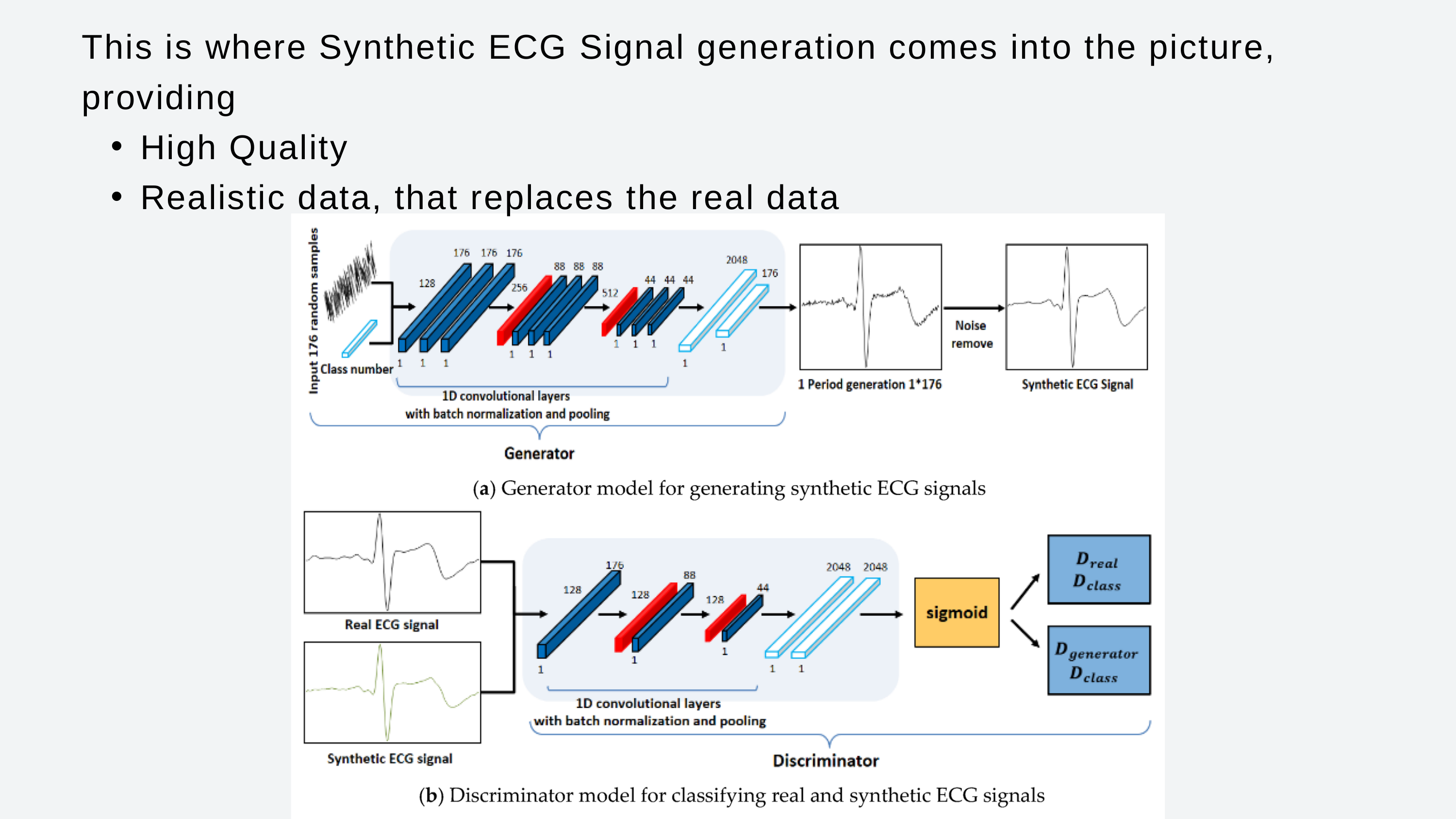

This is where Synthetic ECG Signal generation comes into the picture, providing
High Quality
Realistic data, that replaces the real data